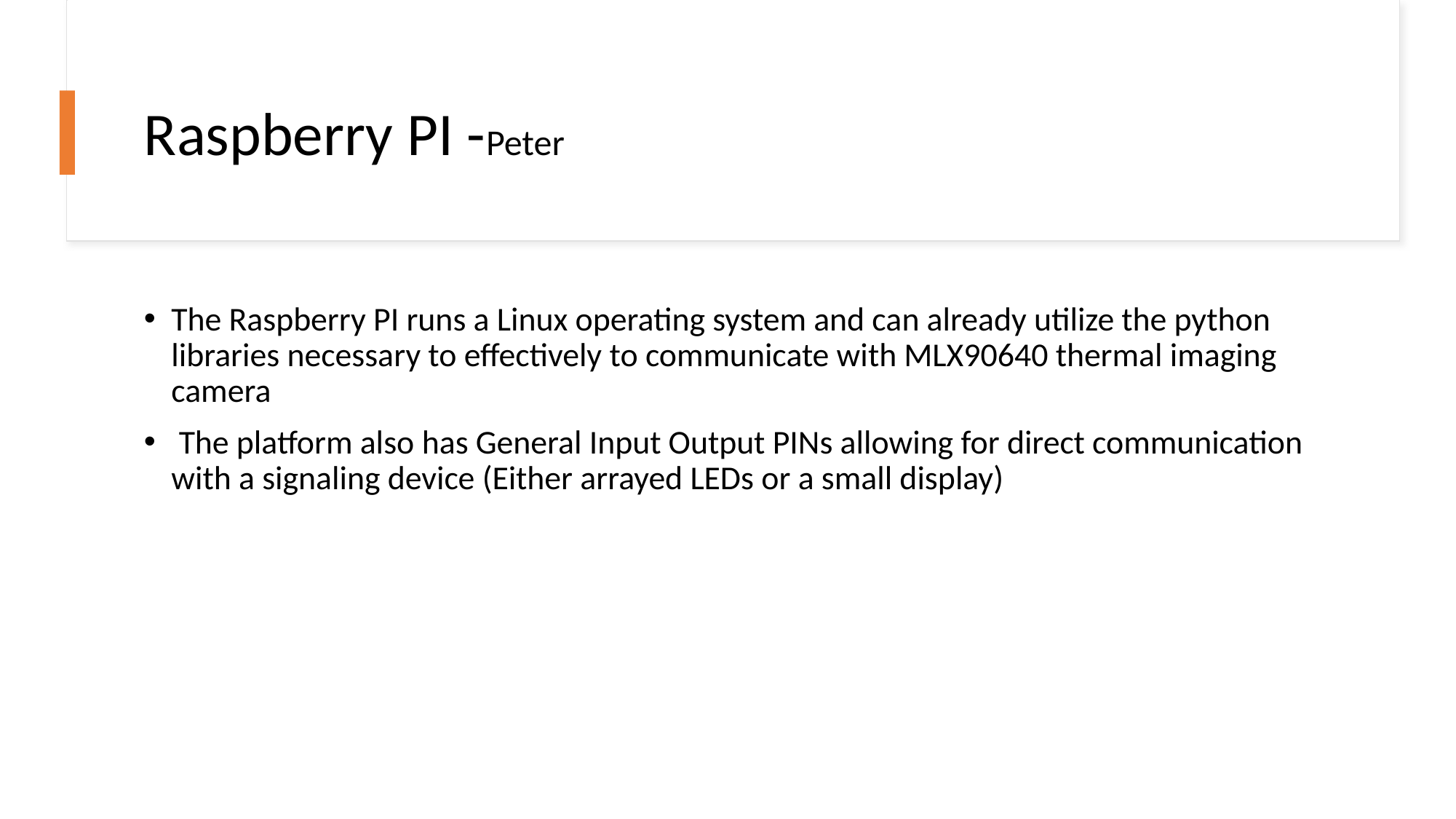

# Raspberry PI -Peter

The Raspberry PI runs a Linux operating system and can already utilize the python libraries necessary to effectively to communicate with MLX90640 thermal imaging camera
 The platform also has General Input Output PINs allowing for direct communication with a signaling device (Either arrayed LEDs or a small display)